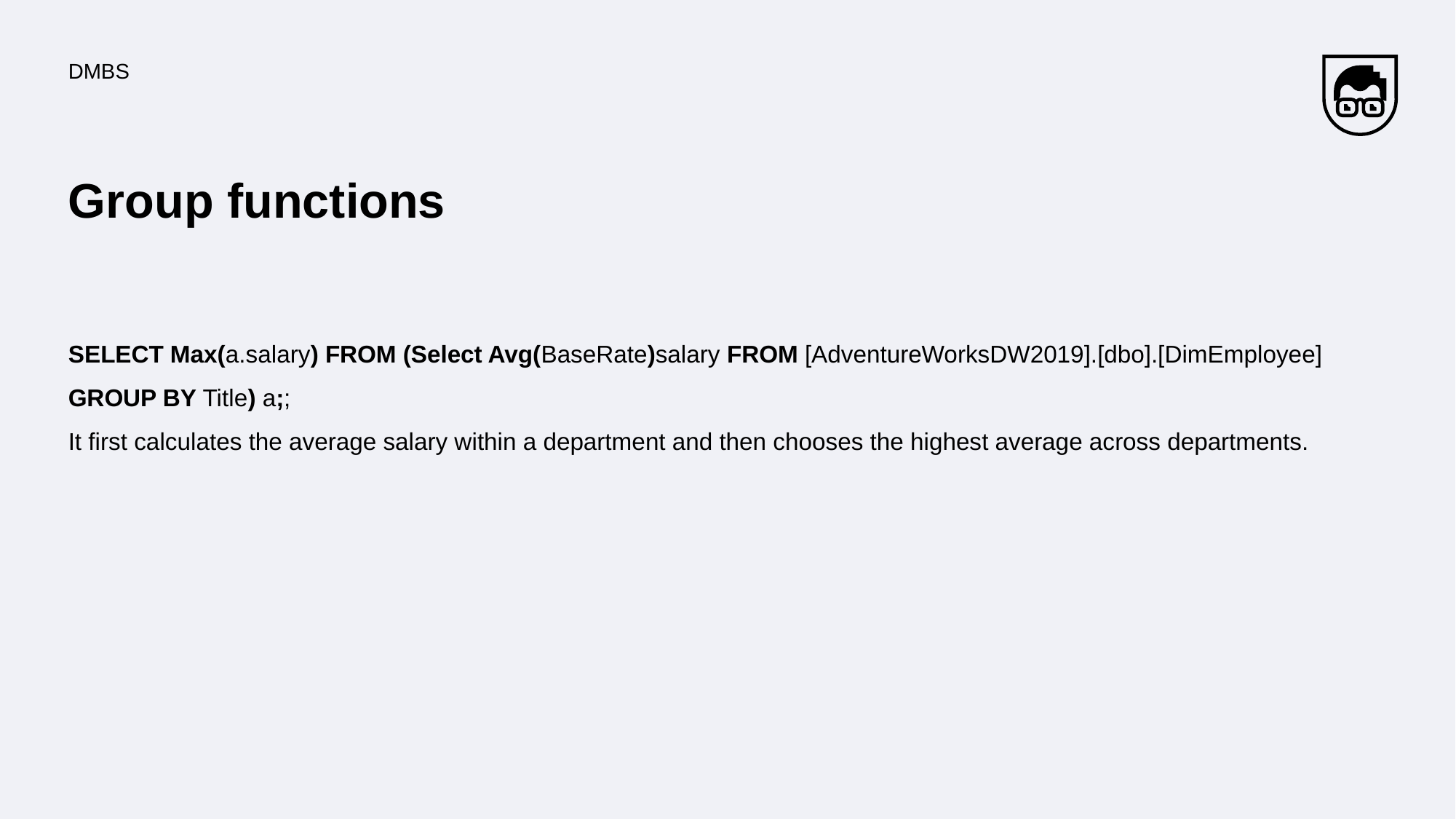

DMBS
# Group functions
SELECT Max(a.salary) FROM (Select Avg(BaseRate)salary FROM [AdventureWorksDW2019].[dbo].[DimEmployee] GROUP BY Title) a;;
It first calculates the average salary within a department and then chooses the highest average across departments.